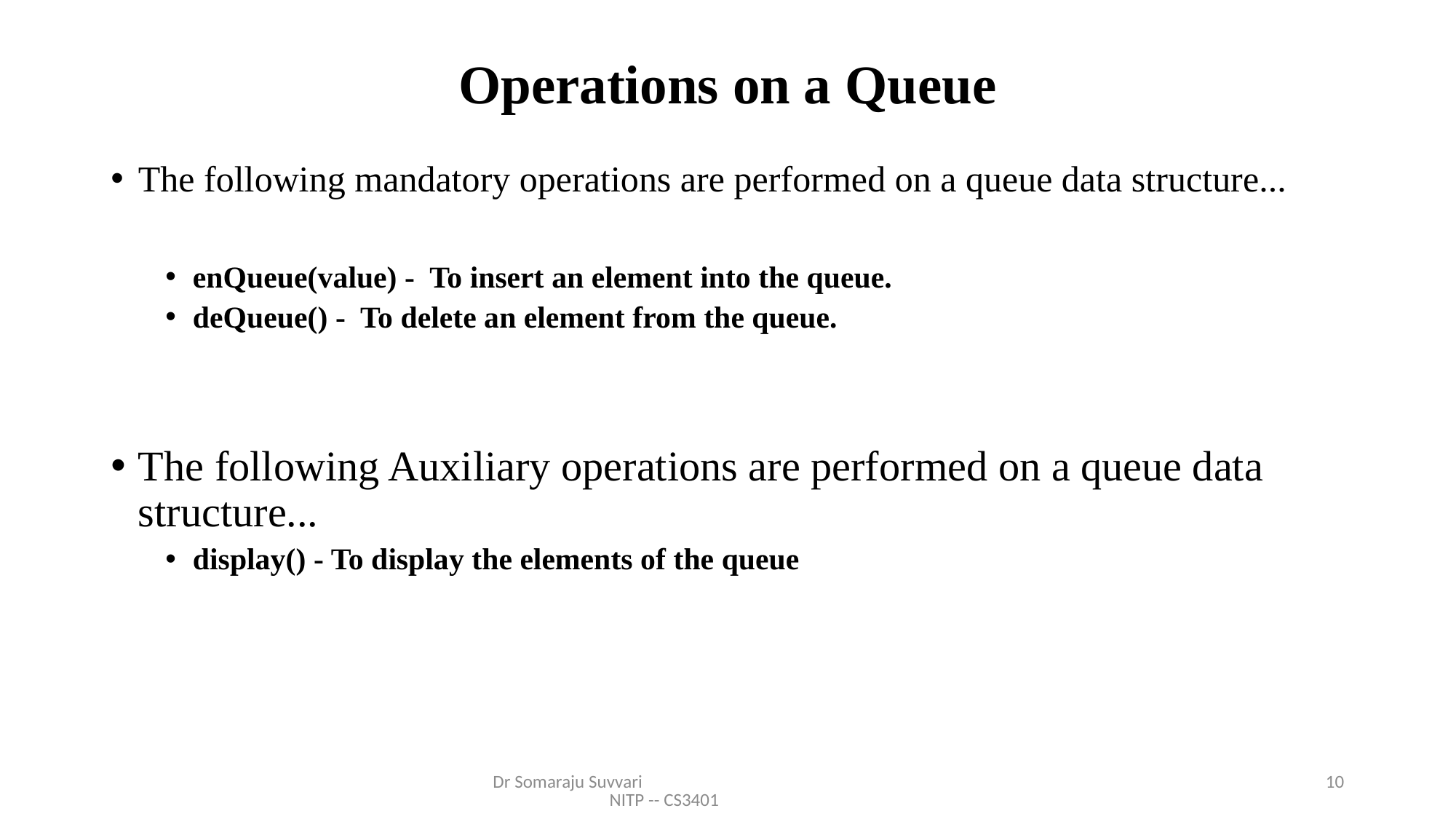

# Operations on a Queue
The following mandatory operations are performed on a queue data structure...

enQueue(value) -  To insert an element into the queue.
deQueue() -  To delete an element from the queue.

The following Auxiliary operations are performed on a queue data structure...
display() - To display the elements of the queue
Dr Somaraju Suvvari                                                                                                        NITP -- CS3401
10